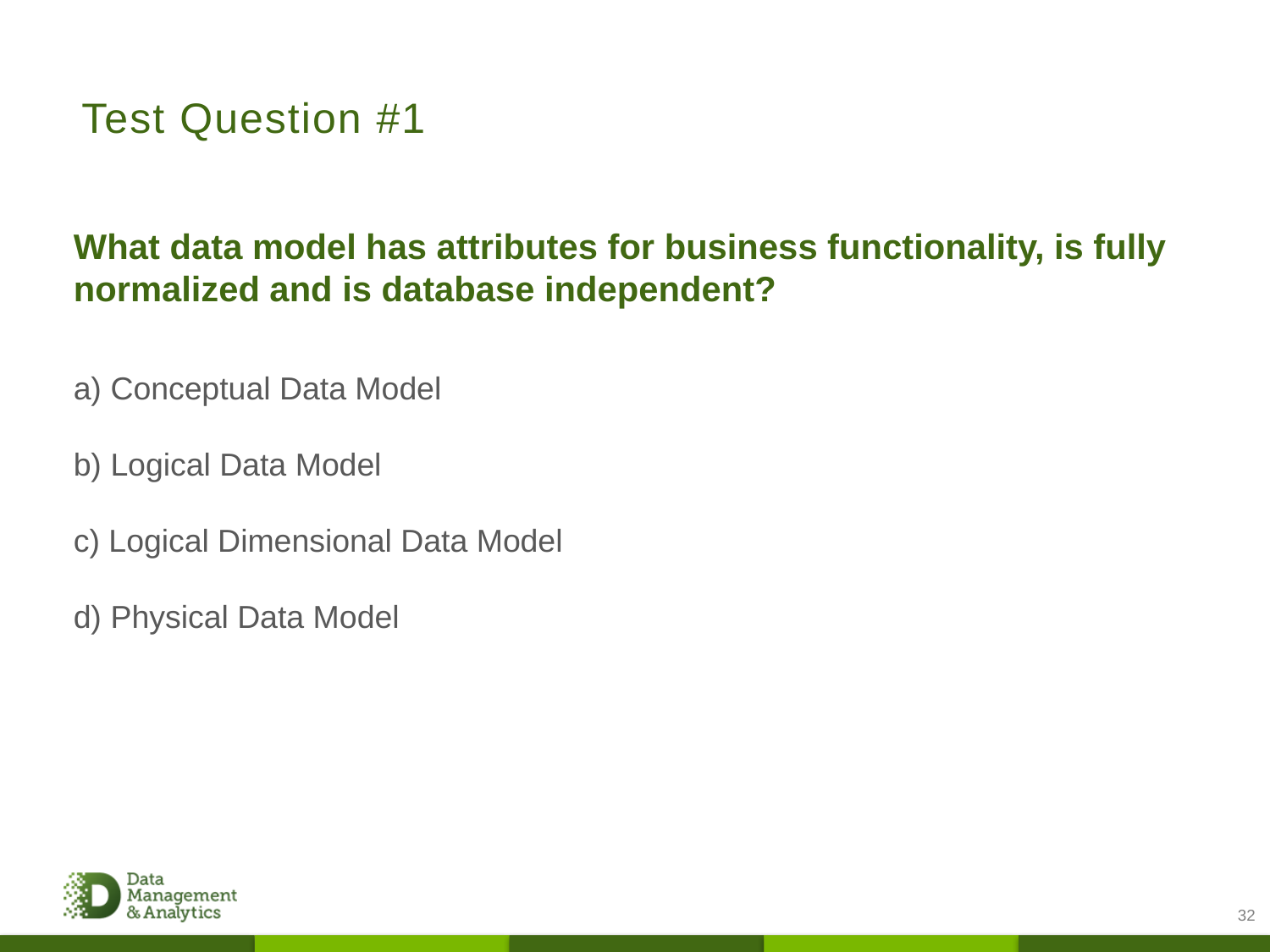

# Test Question #1
What data model has attributes for business functionality, is fully normalized and is database independent?
a) Conceptual Data Model

b) Logical Data Model

c) Logical Dimensional Data Model

d) Physical Data Model

32